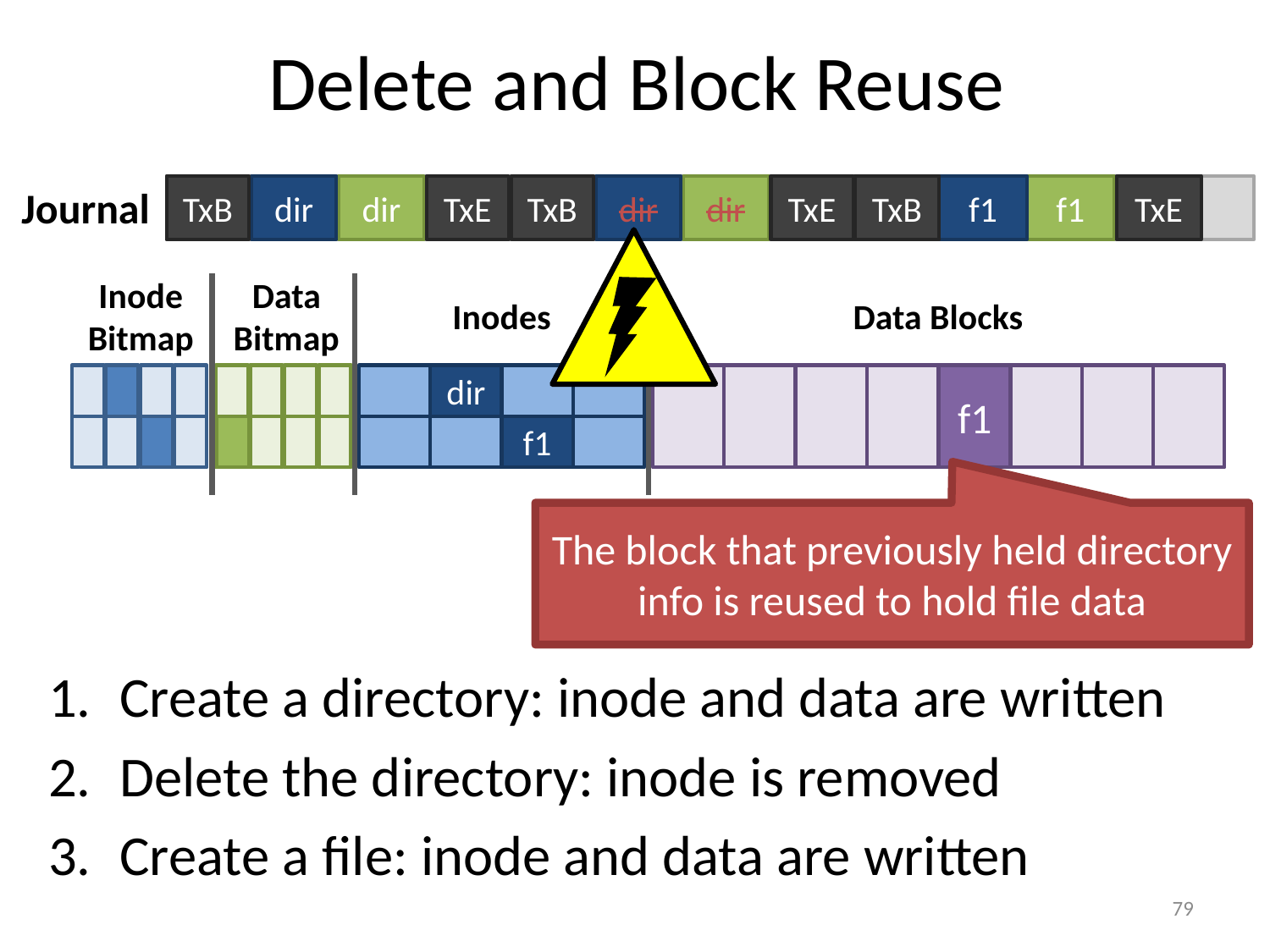

# Delete and Block Reuse
Journal
TxB

dir
dir
TxE
TxB
dir
dir
TxE
TxB
f1
f1
TxE

Inode
Bitmap
Data
Bitmap
Inodes
Data Blocks

dir
f1
dir

f1
The block that previously held directory info is reused to hold file data
Create a directory: inode and data are written
Delete the directory: inode is removed
Create a file: inode and data are written
79